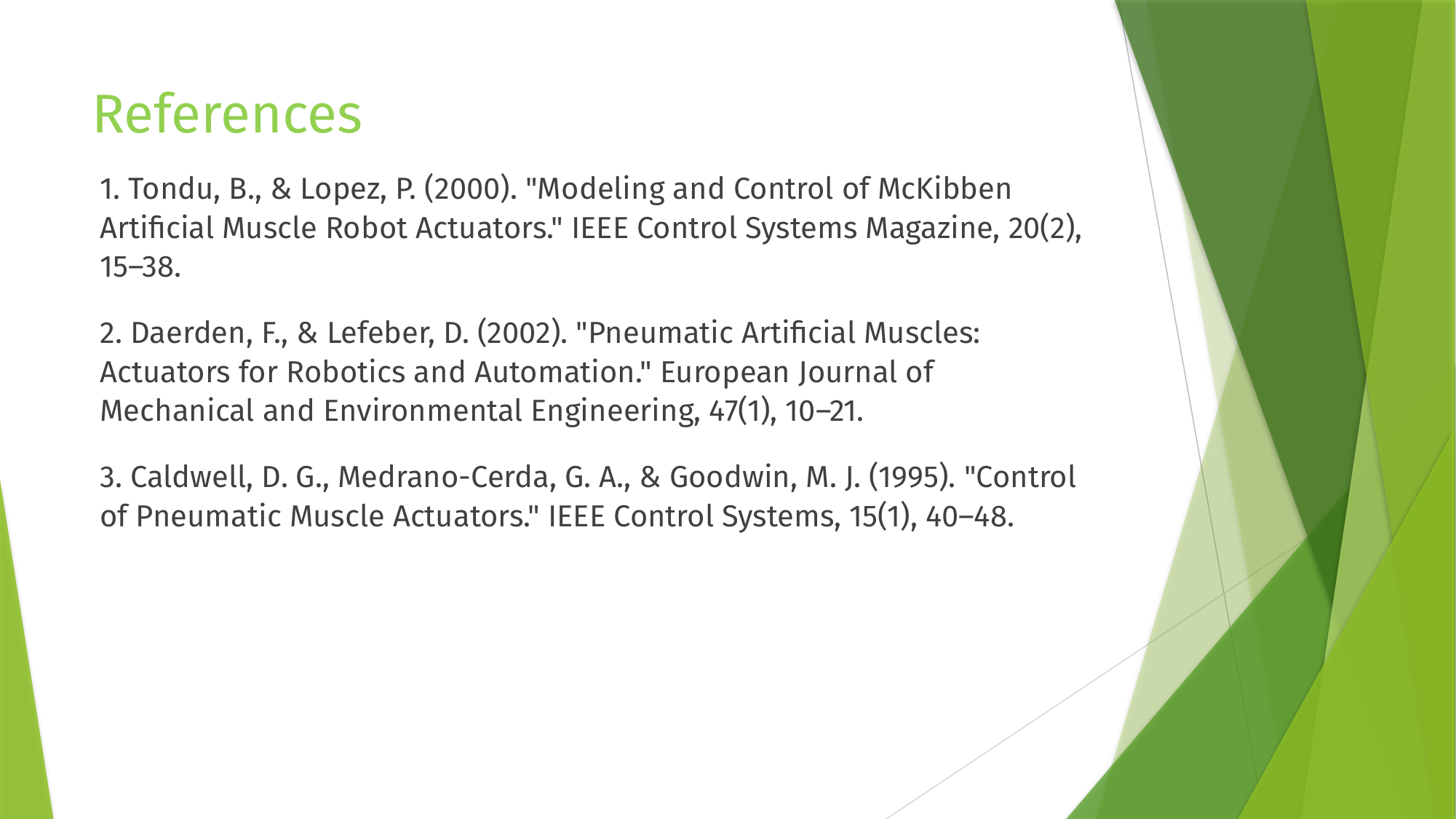

# References
1. Tondu, B., & Lopez, P. (2000). "Modeling and Control of McKibben Artificial Muscle Robot Actuators." IEEE Control Systems Magazine, 20(2), 15–38.
2. Daerden, F., & Lefeber, D. (2002). "Pneumatic Artificial Muscles: Actuators for Robotics and Automation." European Journal of Mechanical and Environmental Engineering, 47(1), 10–21.
3. Caldwell, D. G., Medrano-Cerda, G. A., & Goodwin, M. J. (1995). "Control of Pneumatic Muscle Actuators." IEEE Control Systems, 15(1), 40–48.